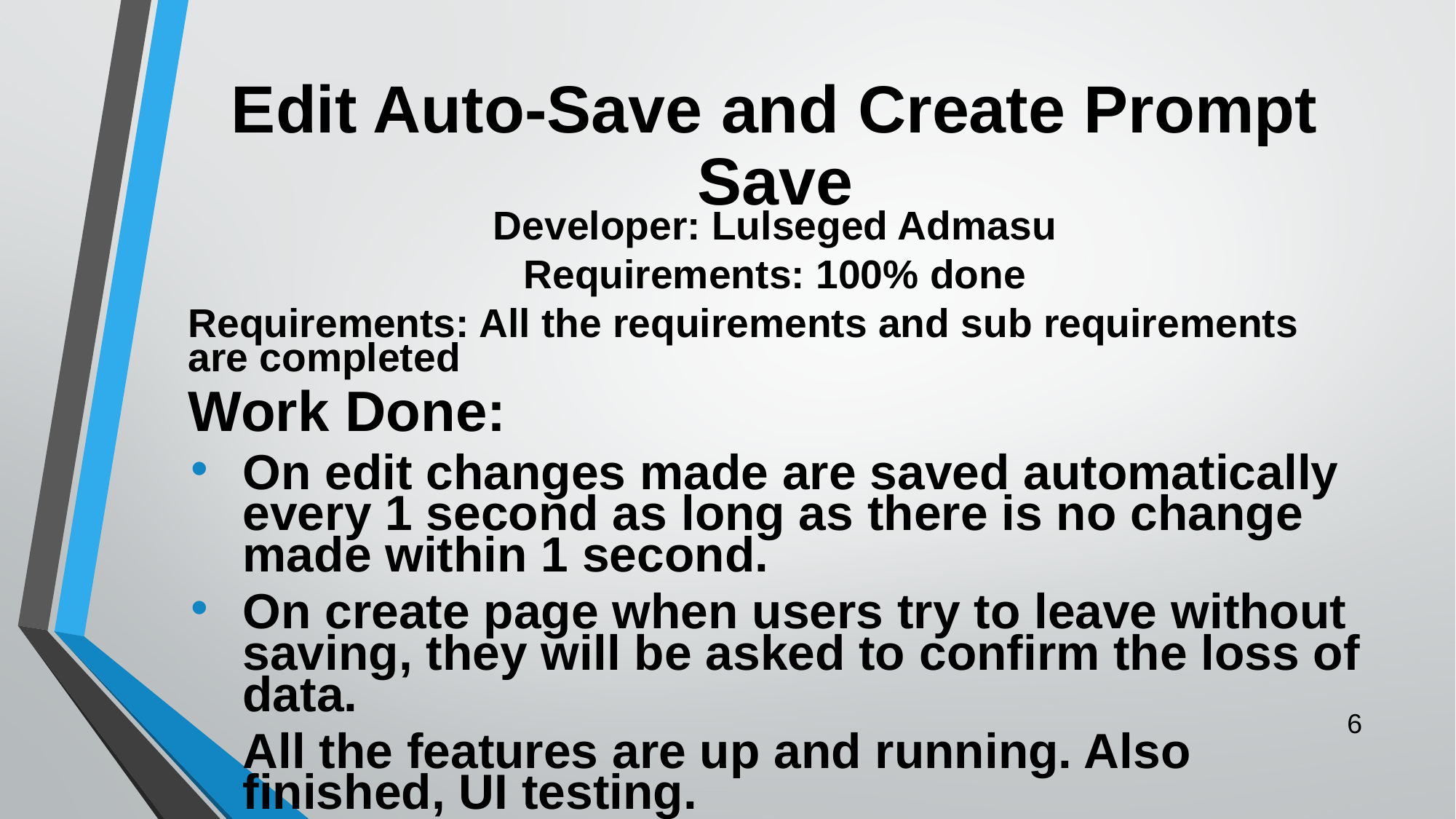

# Edit Auto-Save and Create Prompt Save
Developer: Lulseged Admasu
Requirements: 100% done
Requirements: All the requirements and sub requirements are completed
Work Done:
On edit changes made are saved automatically every 1 second as long as there is no change made within 1 second.
On create page when users try to leave without saving, they will be asked to confirm the loss of data.
All the features are up and running. Also finished, UI testing.

6